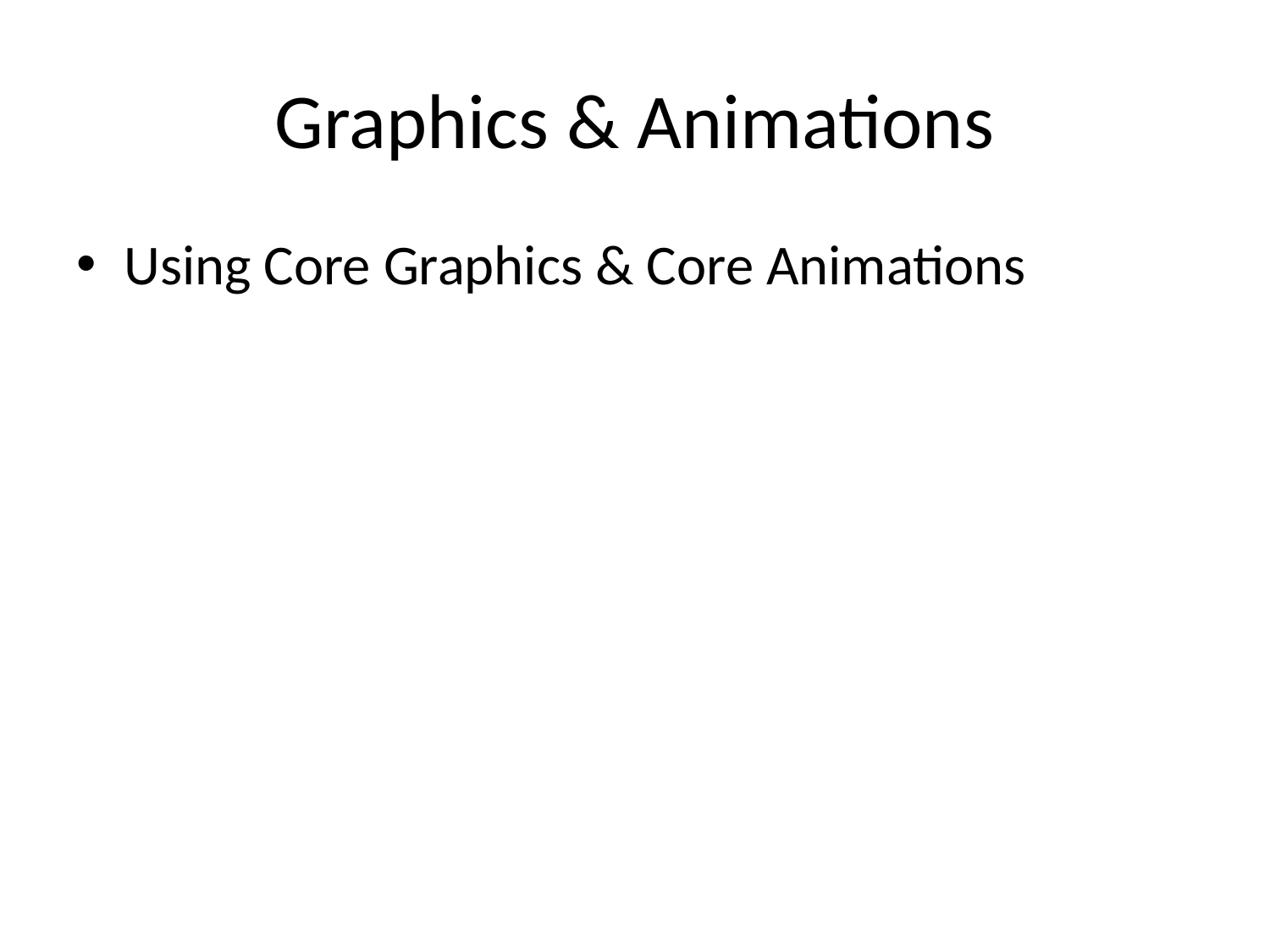

# Graphics & Animations
Using Core Graphics & Core Animations